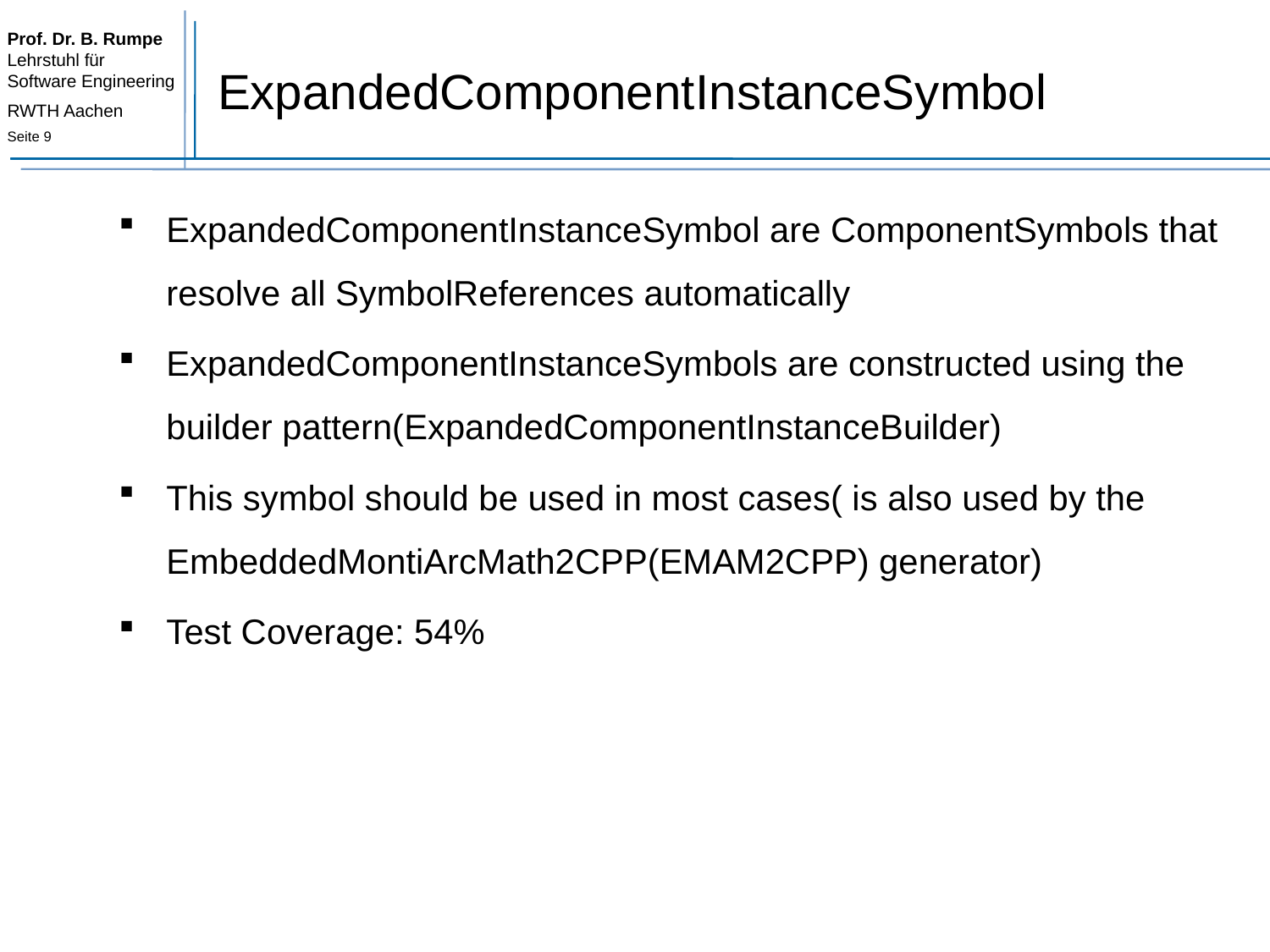

# ExpandedComponentInstanceSymbol
ExpandedComponentInstanceSymbol are ComponentSymbols that resolve all SymbolReferences automatically
ExpandedComponentInstanceSymbols are constructed using the builder pattern(ExpandedComponentInstanceBuilder)
This symbol should be used in most cases( is also used by the EmbeddedMontiArcMath2CPP(EMAM2CPP) generator)
Test Coverage: 54%